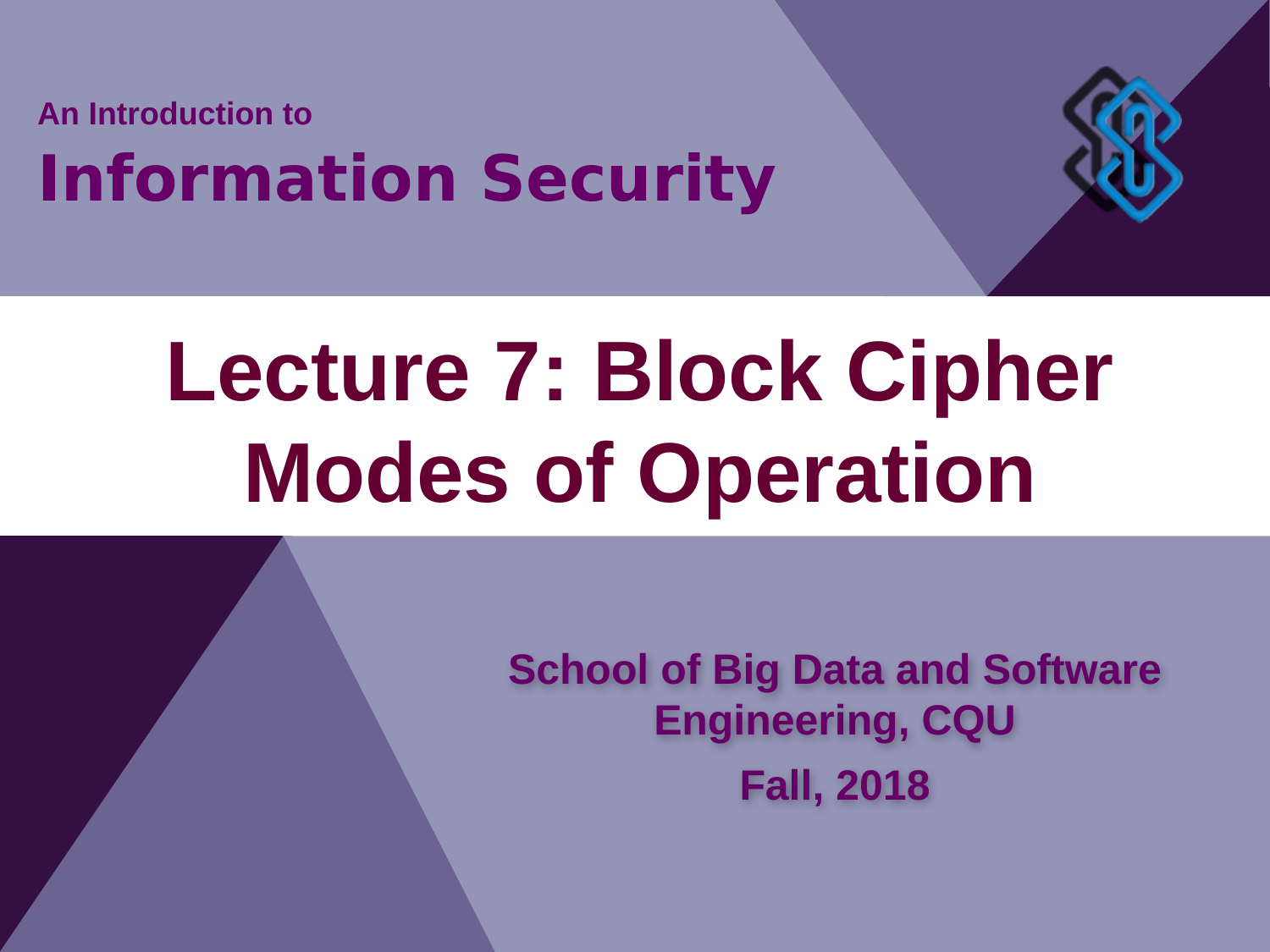

An Introduction to
Information Security
# Lecture 7: Block Cipher Modes of Operation
School of Big Data and Software Engineering, CQU
Fall, 2018